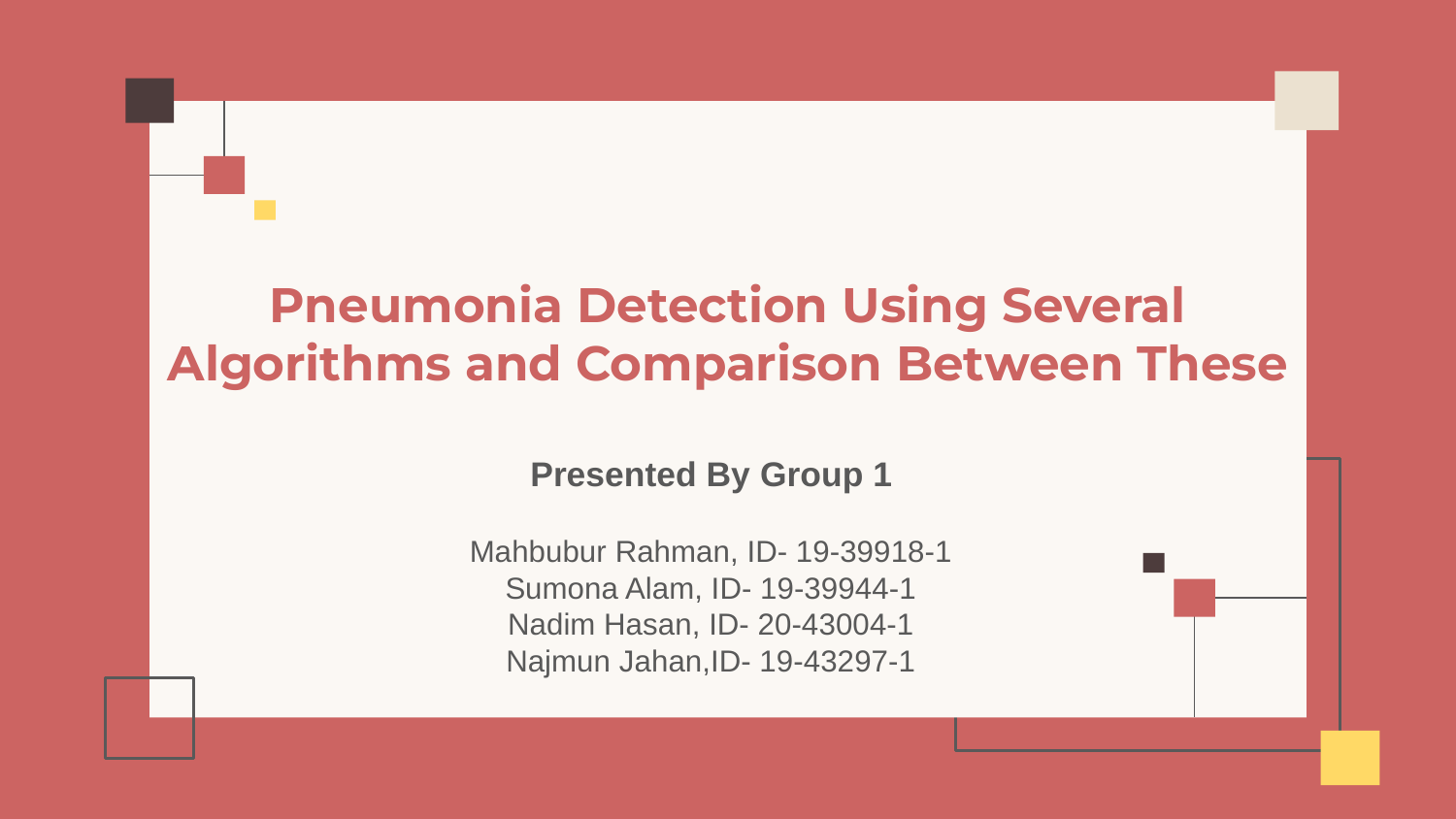

# Pneumonia Detection Using Several Algorithms and Comparison Between These
Presented By Group 1
Mahbubur Rahman, ID- 19-39918-1
Sumona Alam, ID- 19-39944-1
Nadim Hasan, ID- 20-43004-1
Najmun Jahan,ID- 19-43297-1